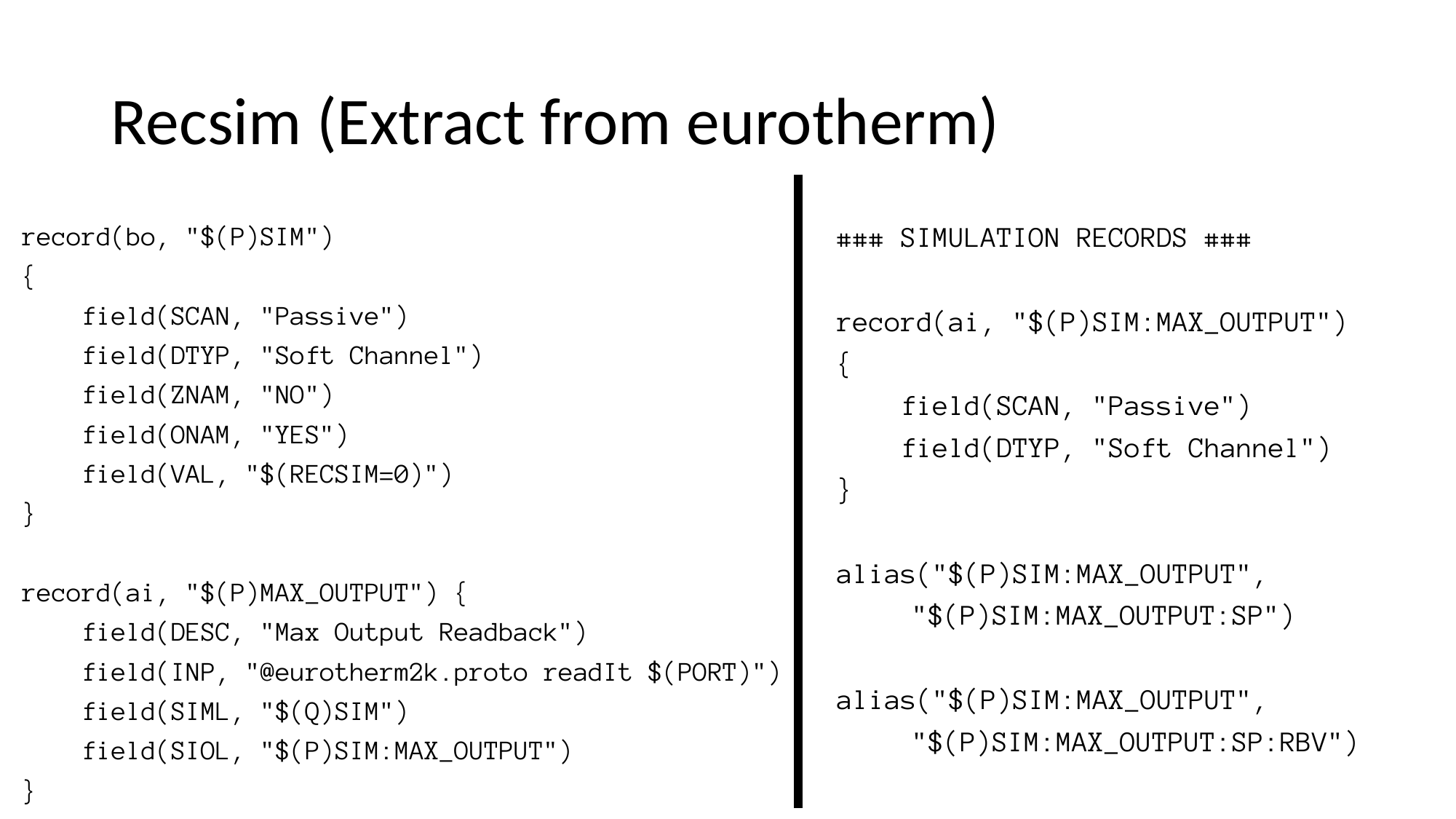

# Recsim (Extract from eurotherm)
record(bo, "$(P)SIM")
{
    field(SCAN, "Passive")
    field(DTYP, "Soft Channel")
    field(ZNAM, "NO")
    field(ONAM, "YES")
    field(VAL, "$(RECSIM=0)")
}

record(ai, "$(P)MAX_OUTPUT") {
    field(DESC, "Max Output Readback")
    field(INP, "@eurotherm2k.proto readIt $(PORT)")
    field(SIML, "$(Q)SIM")
    field(SIOL, "$(P)SIM:MAX_OUTPUT")
}

### SIMULATION RECORDS ###

record(ai, "$(P)SIM:MAX_OUTPUT")
{
    field(SCAN, "Passive")
    field(DTYP, "Soft Channel")
}

alias("$(P)SIM:MAX_OUTPUT",
	"$(P)SIM:MAX_OUTPUT:SP")

alias("$(P)SIM:MAX_OUTPUT",
	"$(P)SIM:MAX_OUTPUT:SP:RBV")